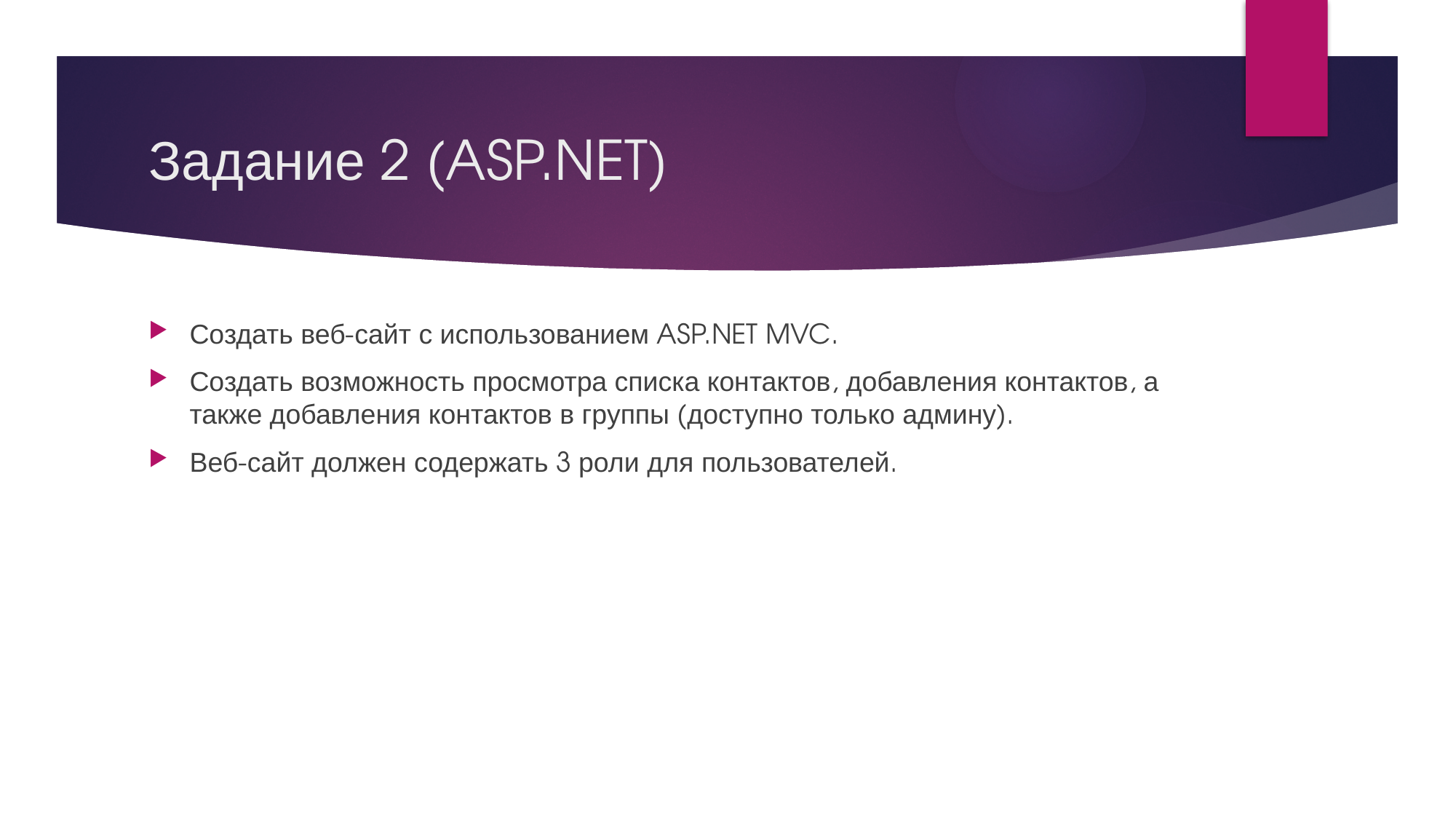

# Задание 2 (ASP.NET)
Создать веб-сайт с использованием ASP.NET MVC.
Создать возможность просмотра списка контактов, добавления контактов, а также добавления контактов в группы (доступно только админу).
Веб-сайт должен содержать 3 роли для пользователей.